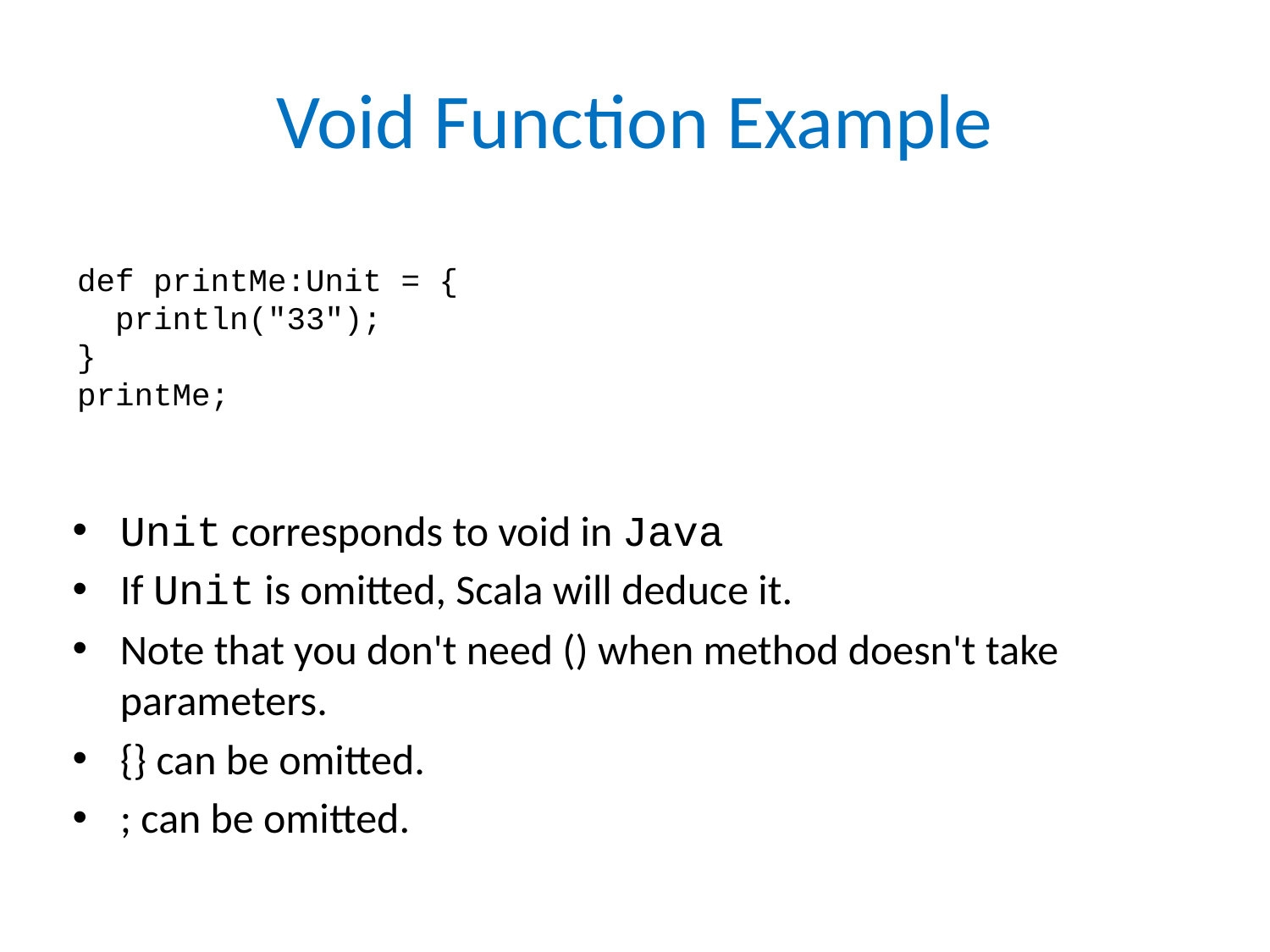

# Void Function Example
def printMe:Unit = {
  println("33");
}
printMe;
Unit corresponds to void in Java
If Unit is omitted, Scala will deduce it.
Note that you don't need () when method doesn't take parameters.
{} can be omitted.
; can be omitted.